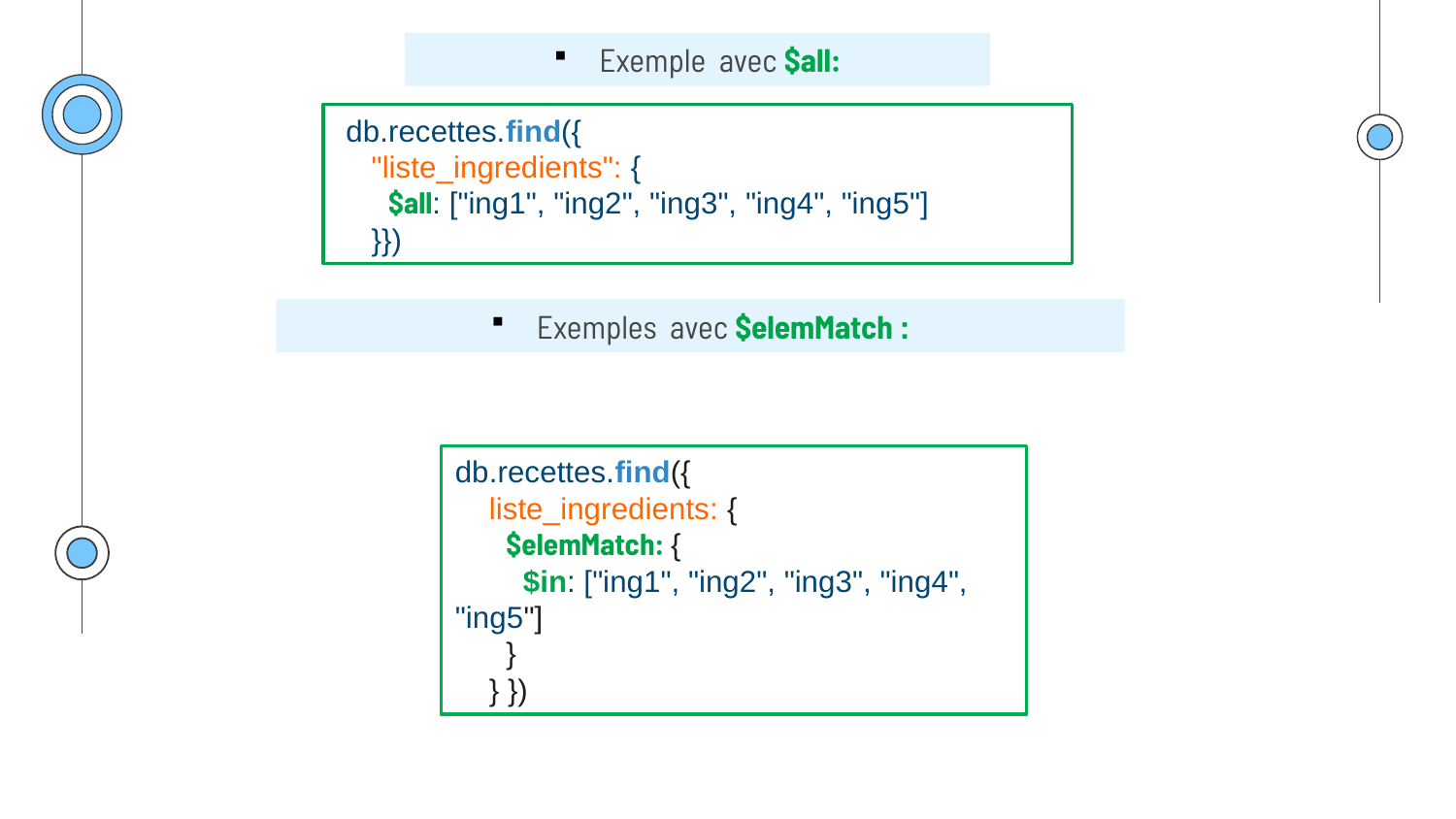

Exemple  avec $all:
 db.recettes.find({
    "liste_ingredients": {
      $all: ["ing1", "ing2", "ing3", "ing4", "ing5"]
    }})
Exemples  avec $elemMatch :
db.recettes.find({
    liste_ingredients: {
      $elemMatch: {
        $in: ["ing1", "ing2", "ing3", "ing4", "ing5"]
      }
    } })